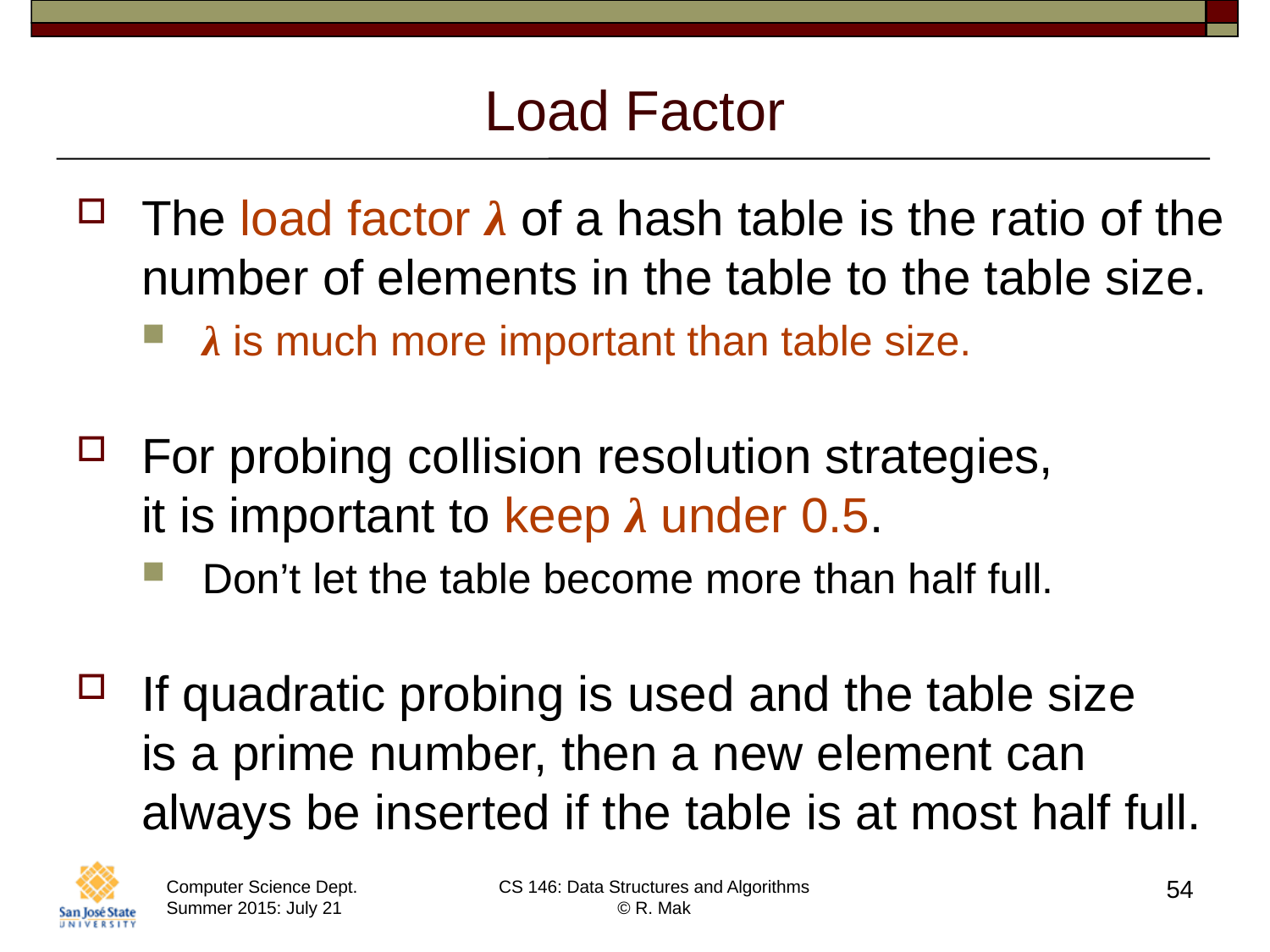

# Load Factor
The load factor λ of a hash table is the ratio of the number of elements in the table to the table size.
λ is much more important than table size.

For probing collision resolution strategies,
it is important to keep λ under 0.5.
Don’t let the table become more than half full.

If quadratic probing is used and the table size
is a prime number, then a new element can always be inserted if the table is at most half full.
54